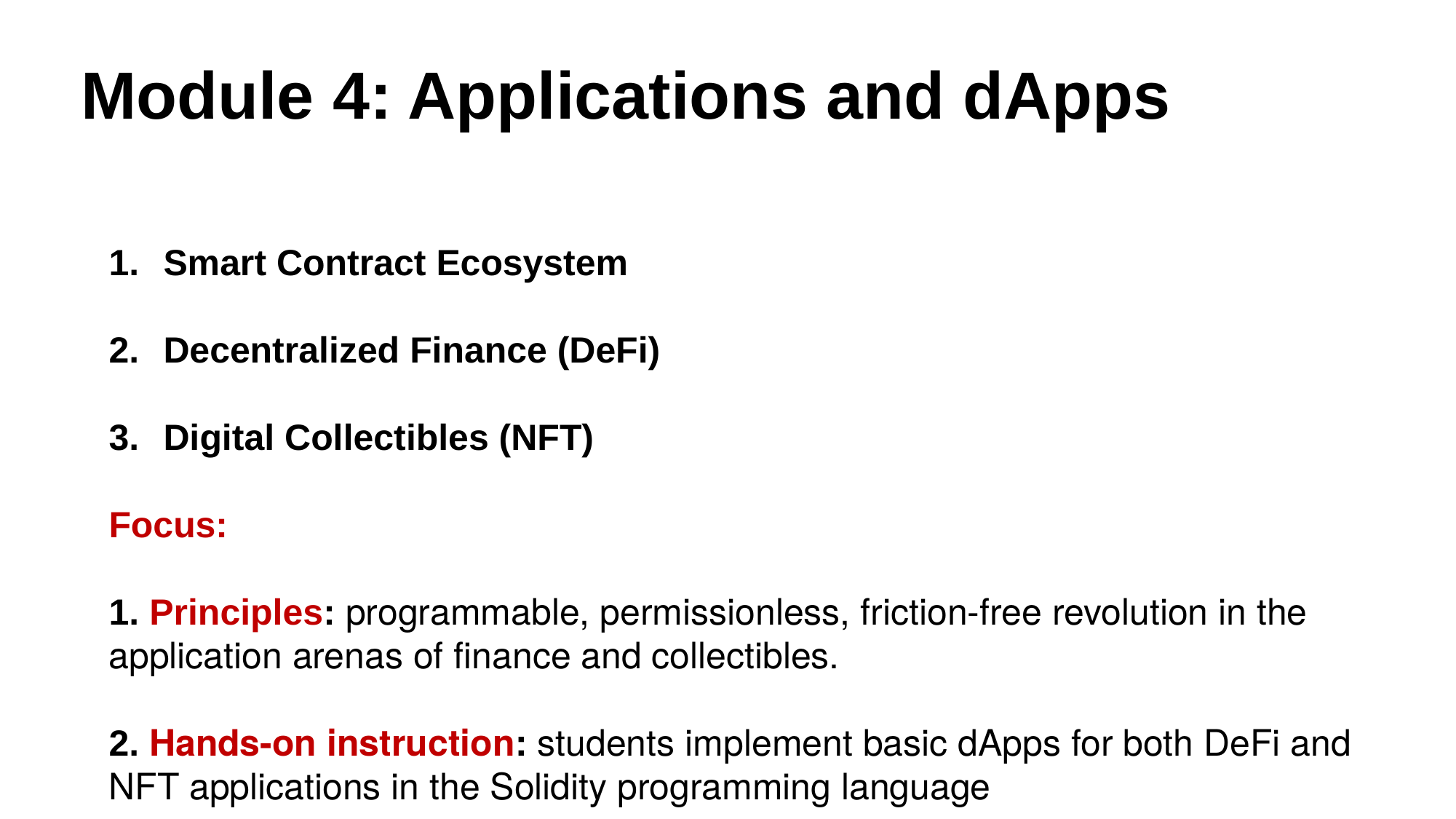

# Module 4: Applications and dApps

Smart Contract Ecosystem

Decentralized Finance (DeFi)

Digital Collectibles (NFT)

Focus:

1. Principles: programmable, permissionless, friction-free revolution in the application arenas of finance and collectibles.

2. Hands-on instruction: students implement basic dApps for both DeFi and NFT applications in the Solidity programming language